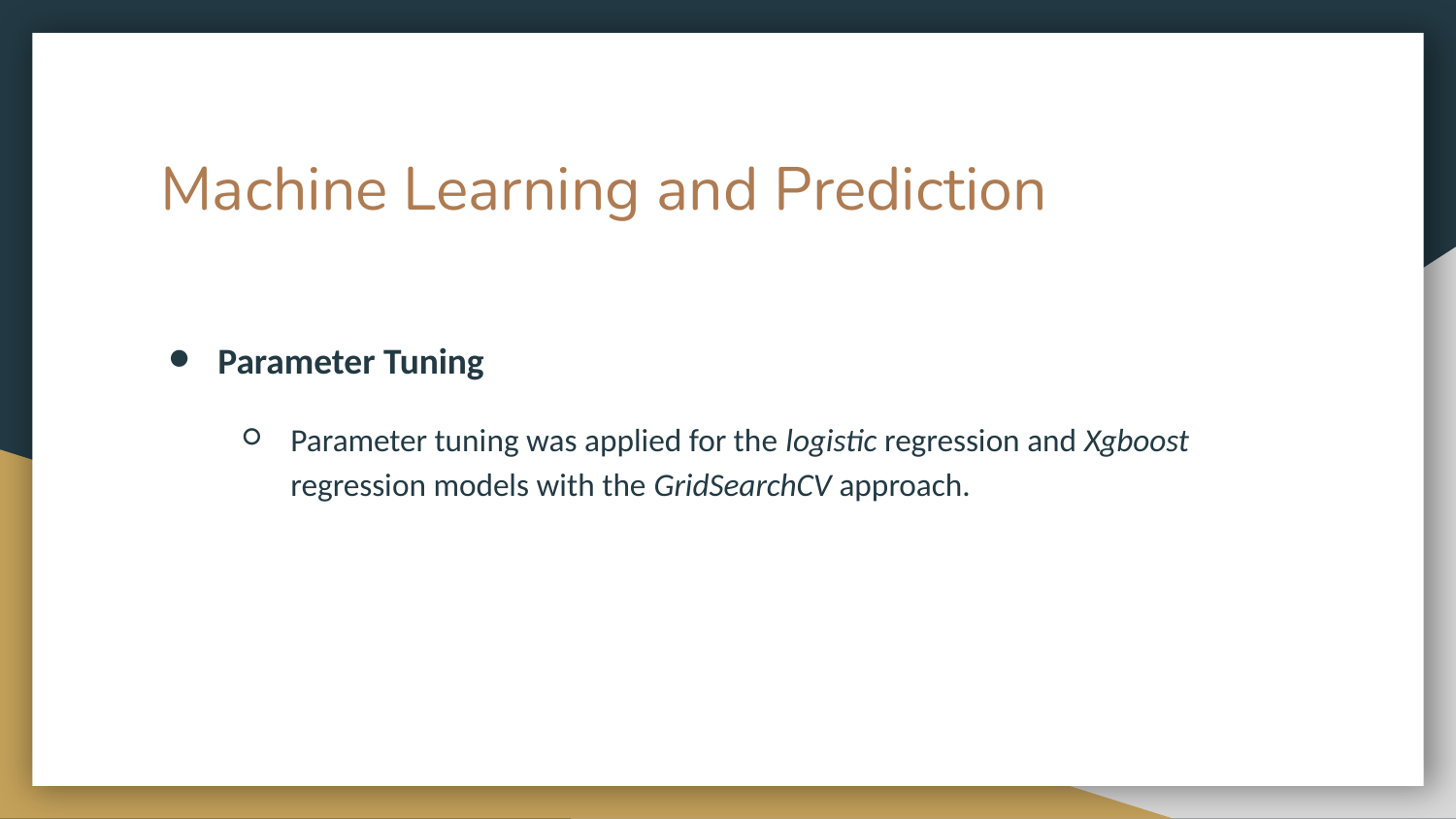

# Machine Learning and Prediction
Parameter Tuning
Parameter tuning was applied for the logistic regression and Xgboost regression models with the GridSearchCV approach.